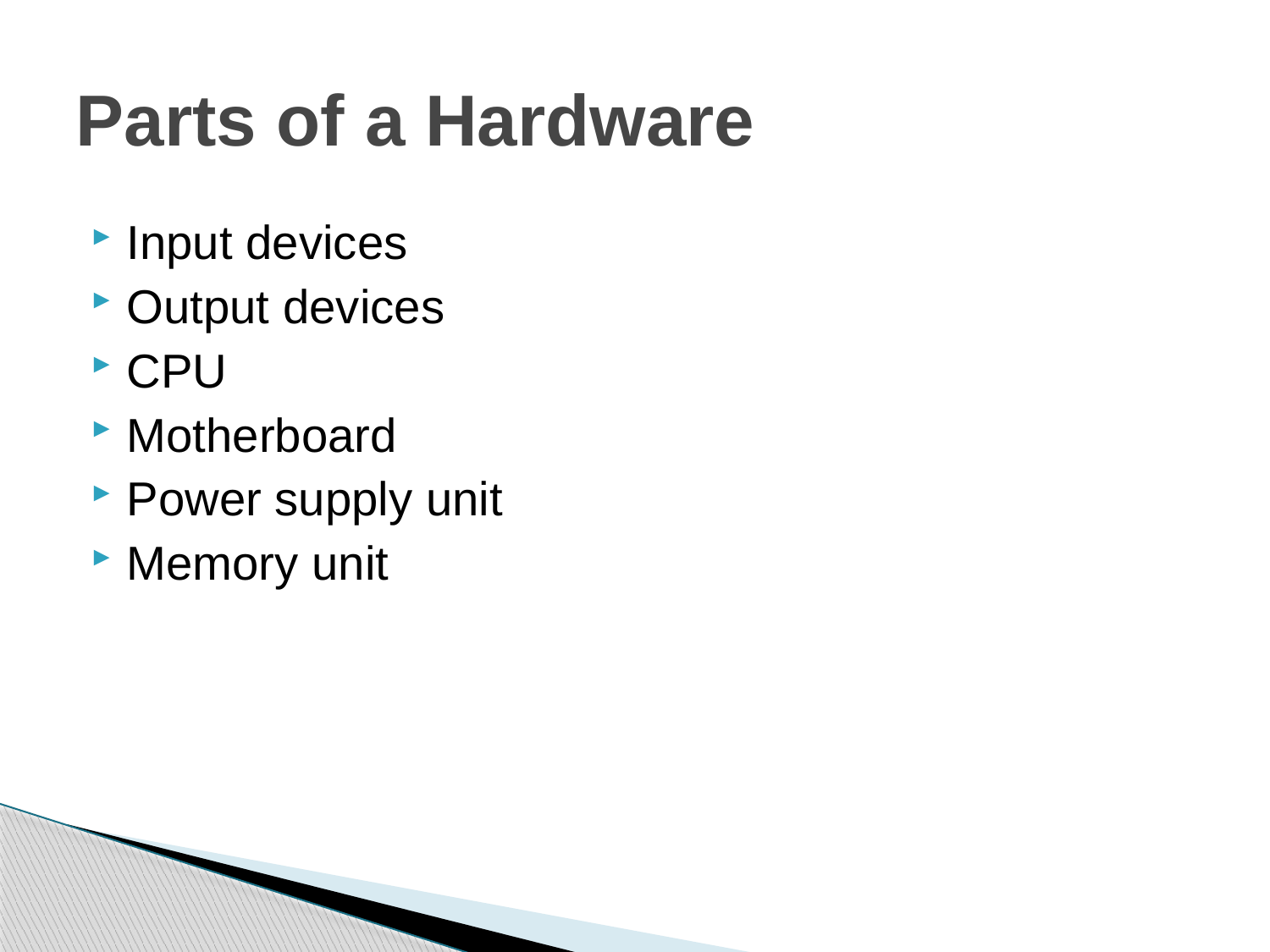

# Parts of a Hardware
Input devices
Output devices
CPU
Motherboard
Power supply unit
Memory unit